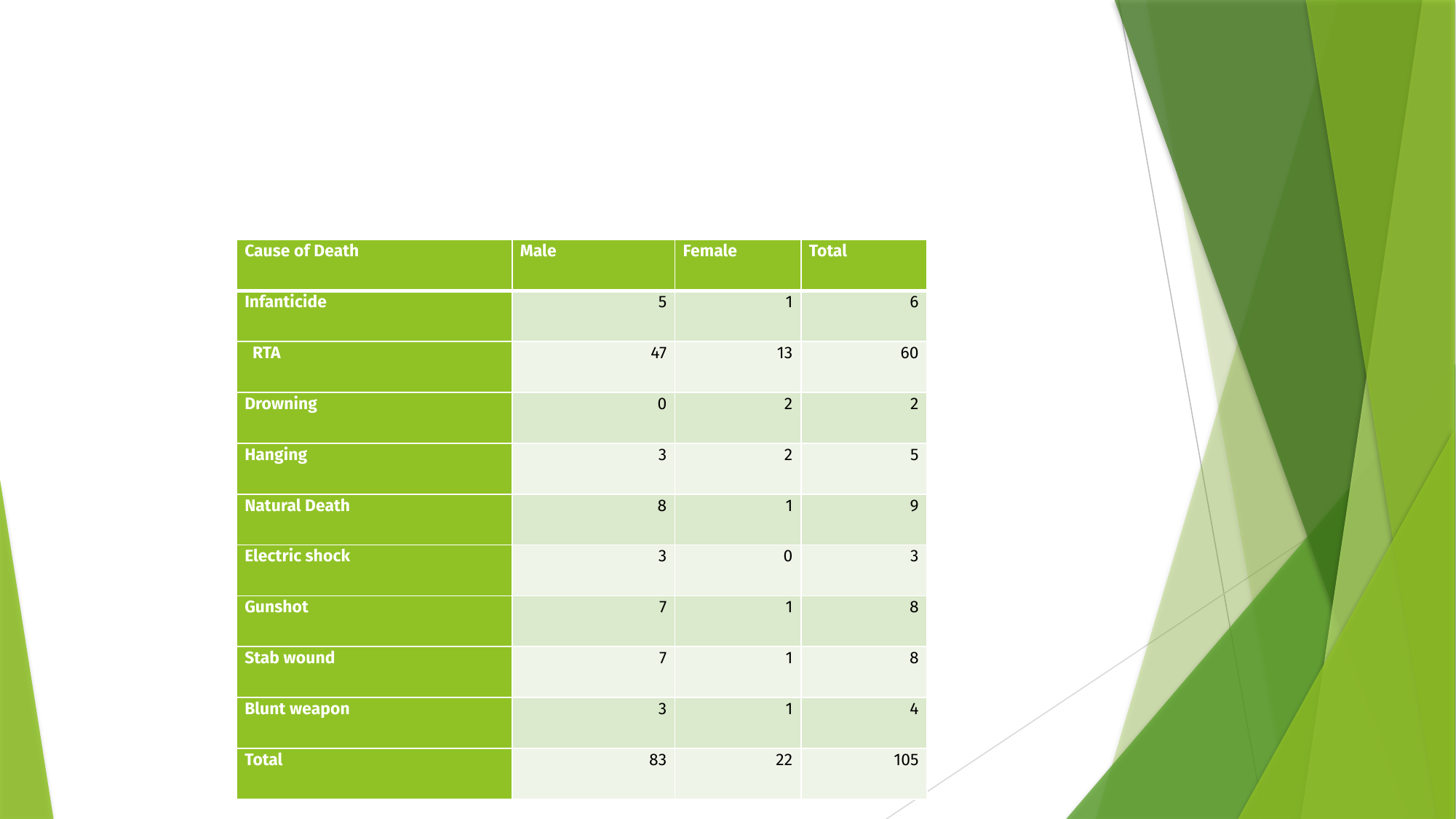

#
| Cause of Death | Male | Female | Total |
| --- | --- | --- | --- |
| Infanticide | 5 | 1 | 6 |
| RTA | 47 | 13 | 60 |
| Drowning | 0 | 2 | 2 |
| Hanging | 3 | 2 | 5 |
| Natural Death | 8 | 1 | 9 |
| Electric shock | 3 | 0 | 3 |
| Gunshot | 7 | 1 | 8 |
| Stab wound | 7 | 1 | 8 |
| Blunt weapon | 3 | 1 | 4 |
| Total | 83 | 22 | 105 |